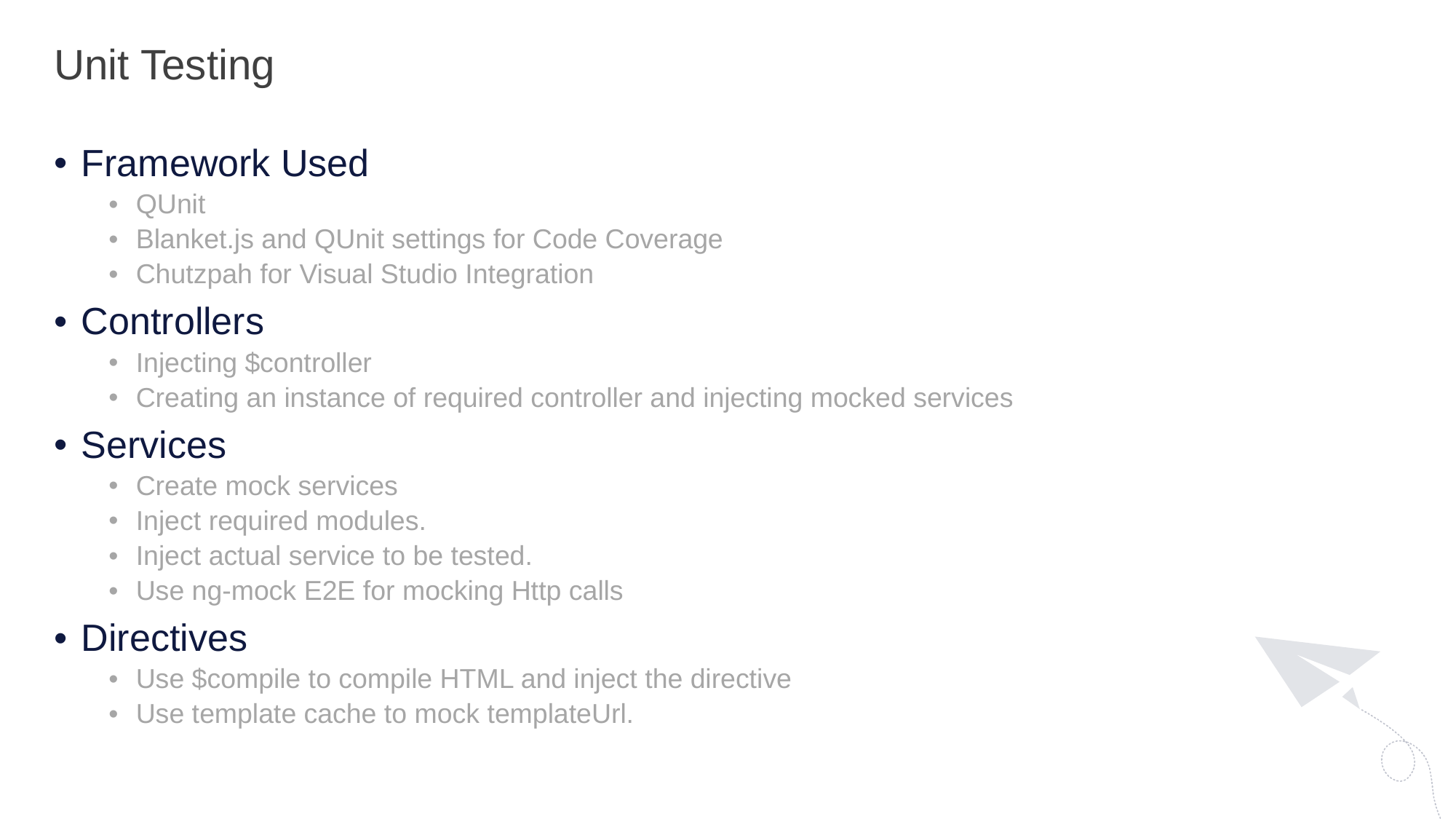

Unit Testing
Framework Used
QUnit
Blanket.js and QUnit settings for Code Coverage
Chutzpah for Visual Studio Integration
Controllers
Injecting $controller
Creating an instance of required controller and injecting mocked services
Services
Create mock services
Inject required modules.
Inject actual service to be tested.
Use ng-mock E2E for mocking Http calls
Directives
Use $compile to compile HTML and inject the directive
Use template cache to mock templateUrl.